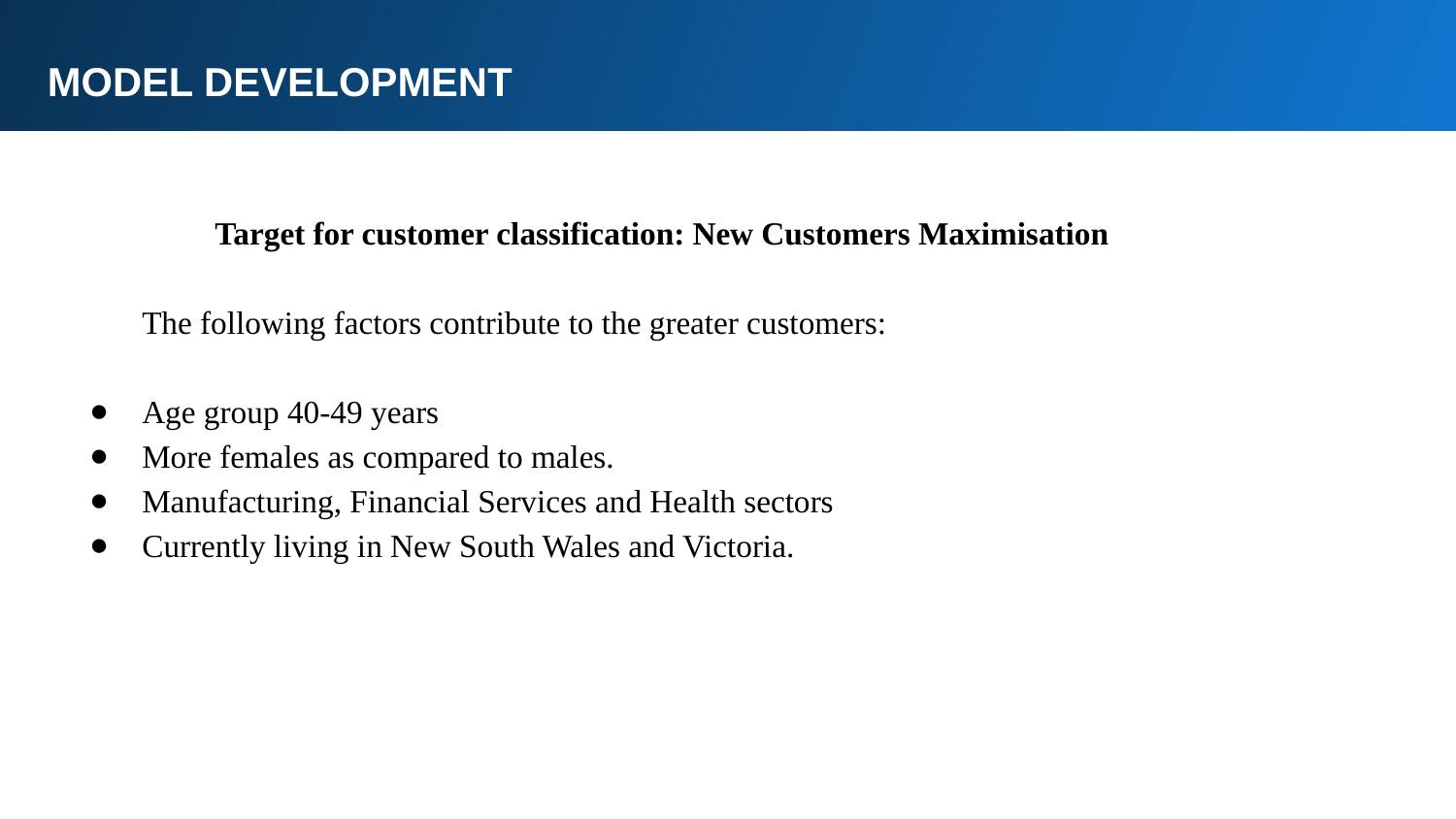

MODEL DEVELOPMENT
Target for customer classification: New Customers Maximisation

The following factors contribute to the greater customers:

Age group 40-49 years
More females as compared to males.
Manufacturing, Financial Services and Health sectors
Currently living in New South Wales and Victoria.